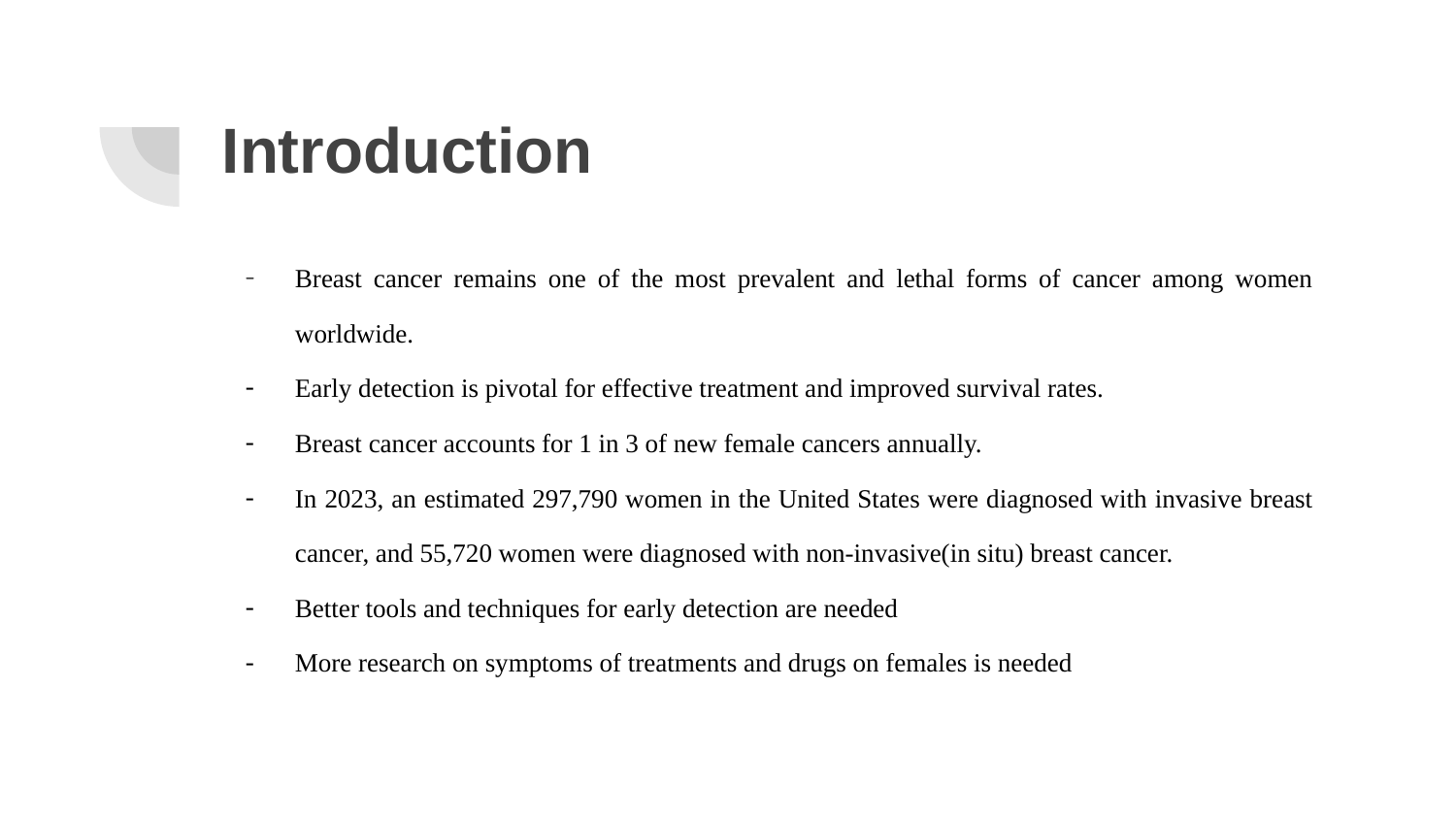

# Introduction
Breast cancer remains one of the most prevalent and lethal forms of cancer among women worldwide.
Early detection is pivotal for effective treatment and improved survival rates.
Breast cancer accounts for 1 in 3 of new female cancers annually.
In 2023, an estimated 297,790 women in the United States were diagnosed with invasive breast cancer, and 55,720 women were diagnosed with non-invasive(in situ) breast cancer.
Better tools and techniques for early detection are needed
More research on symptoms of treatments and drugs on females is needed